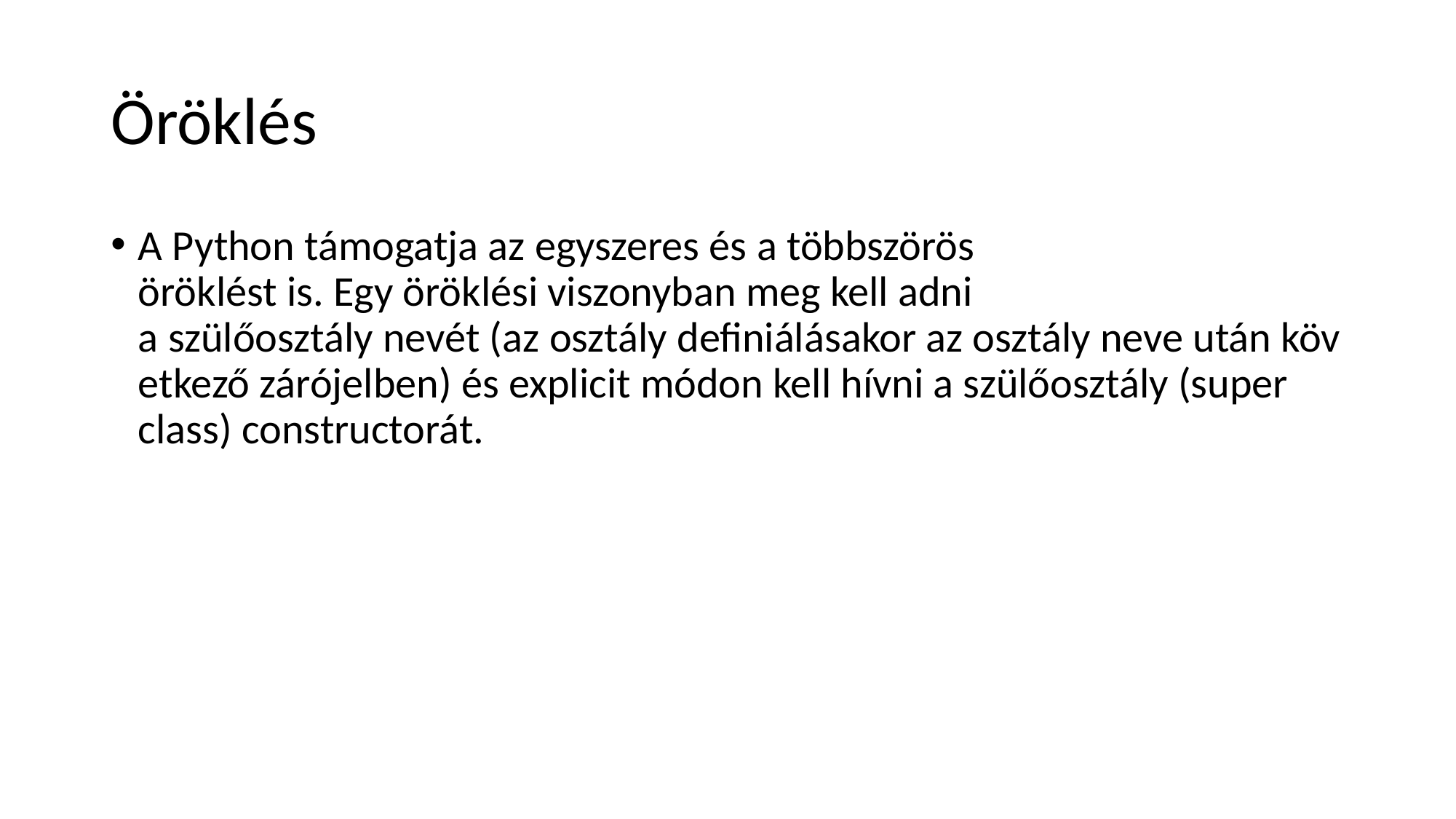

# Öröklés
A Python támogatja az egyszeres és a többszörös öröklést is. Egy öröklési viszonyban meg kell adni a szülőosztály nevét (az osztály definiálásakor az osztály neve után következő zárójelben) és explicit módon kell hívni a szülőosztály (super­class) constructor­át.